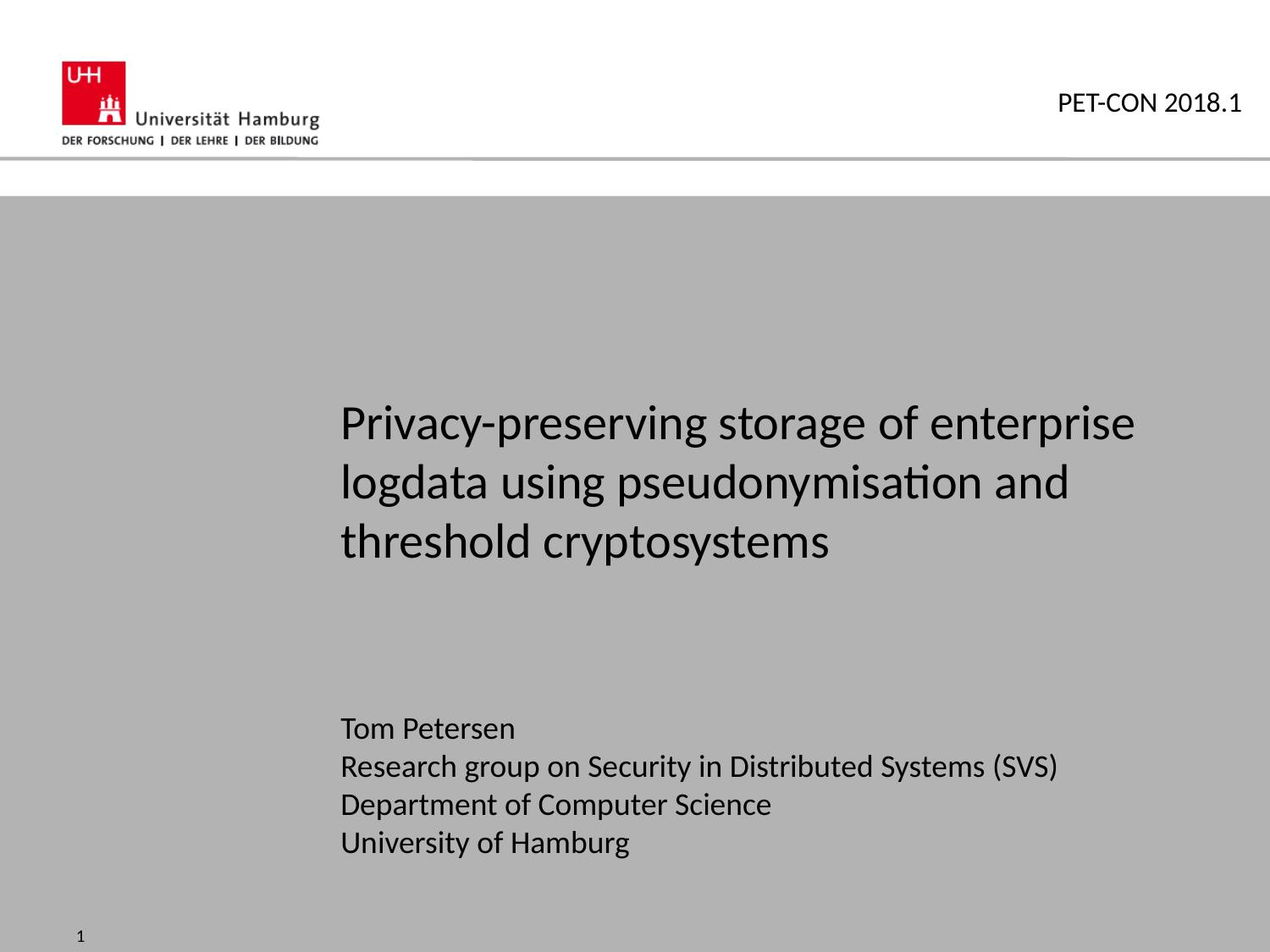

PET-CON 2018.1
Privacy-preserving storage of enterprise logdata using pseudonymisation and
threshold cryptosystems
Tom Petersen
Research group on Security in Distributed Systems (SVS)
Department of Computer Science
University of Hamburg